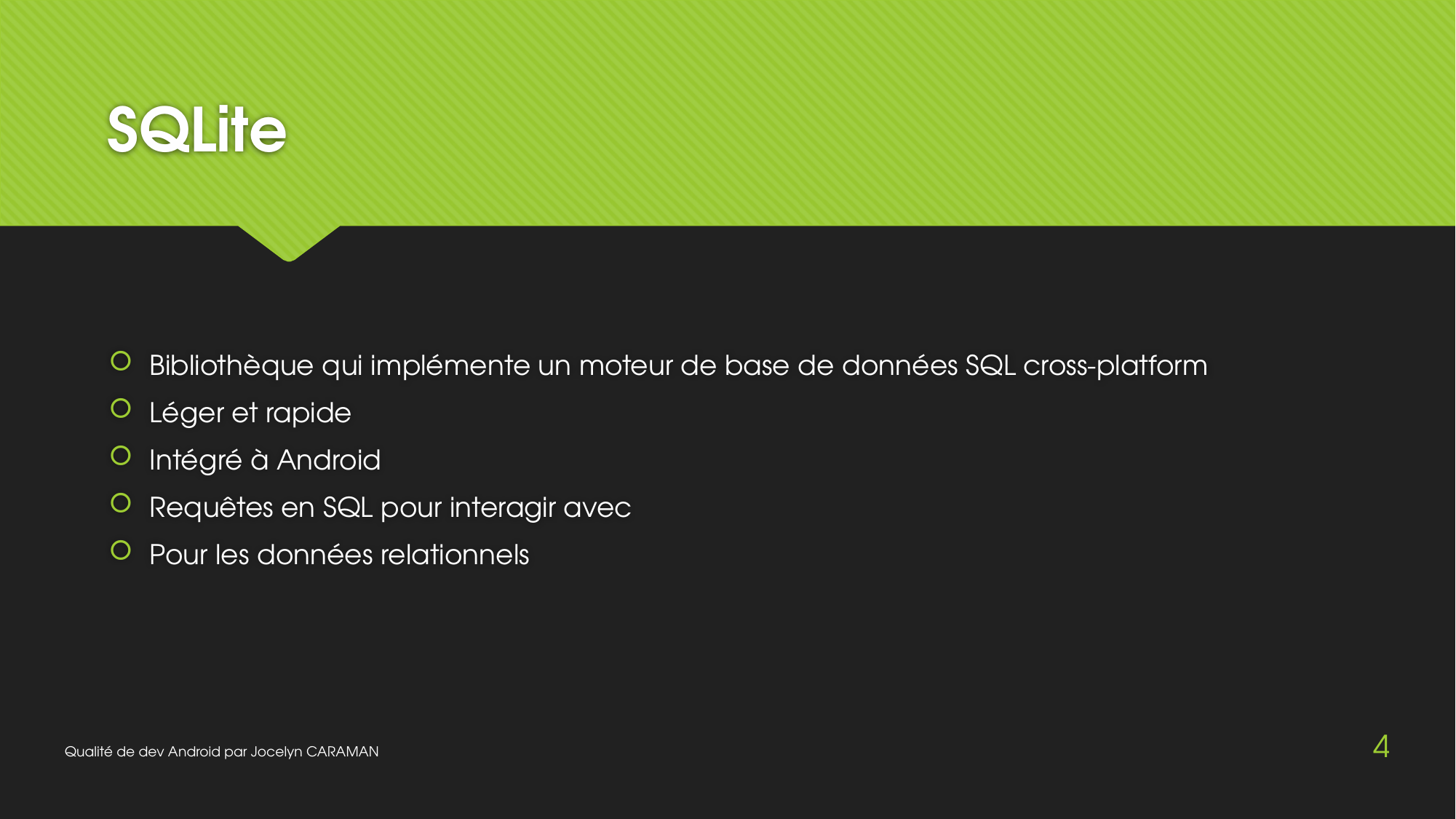

# SQLite
Bibliothèque qui implémente un moteur de base de données SQL cross-platform
Léger et rapide
Intégré à Android
Requêtes en SQL pour interagir avec
Pour les données relationnels

4
Qualité de dev Android par Jocelyn CARAMAN